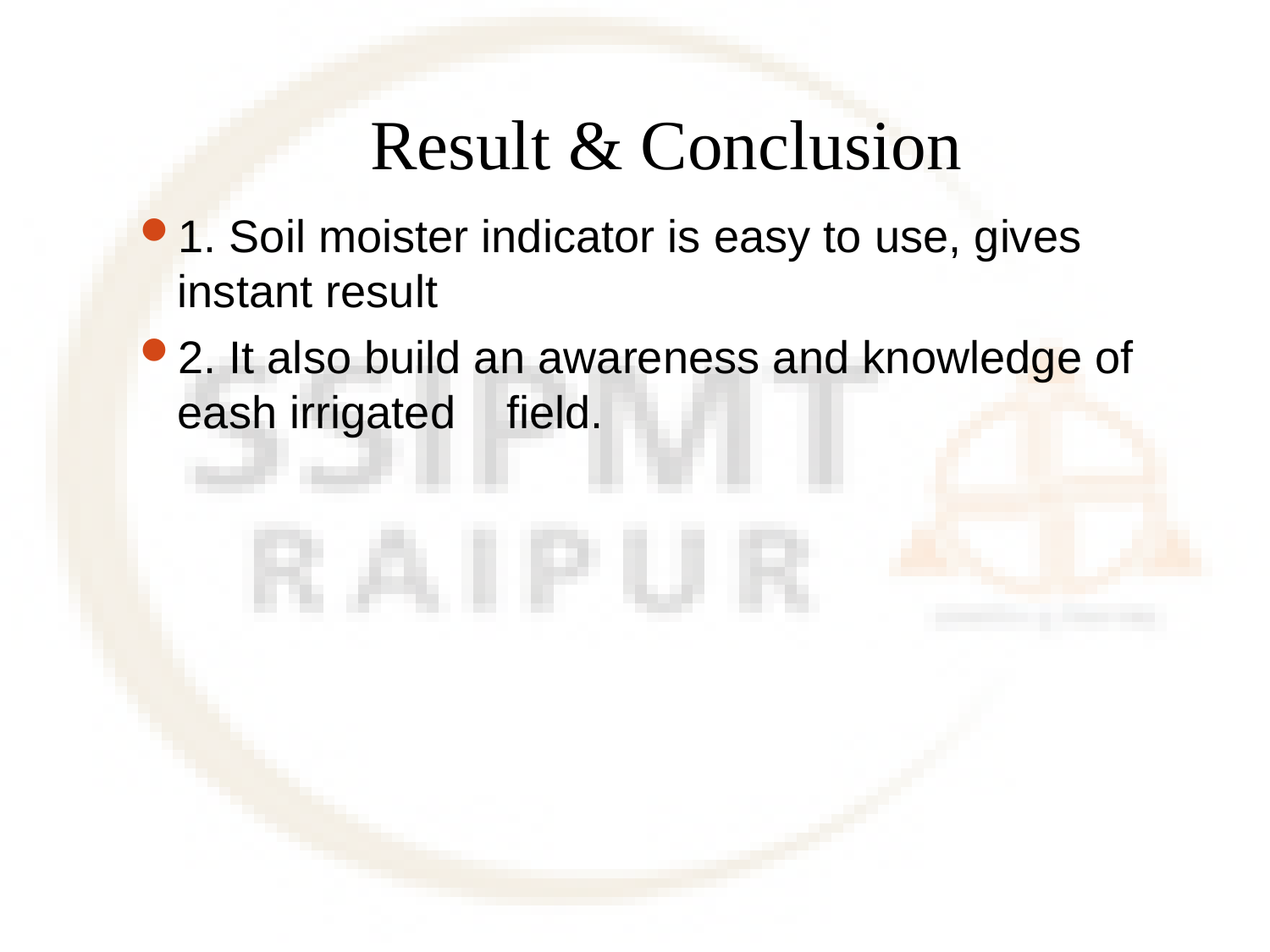

# Result & Conclusion
1. Soil moister indicator is easy to use, gives instant result
2. It also build an awareness and knowledge of eash irrigated    field.